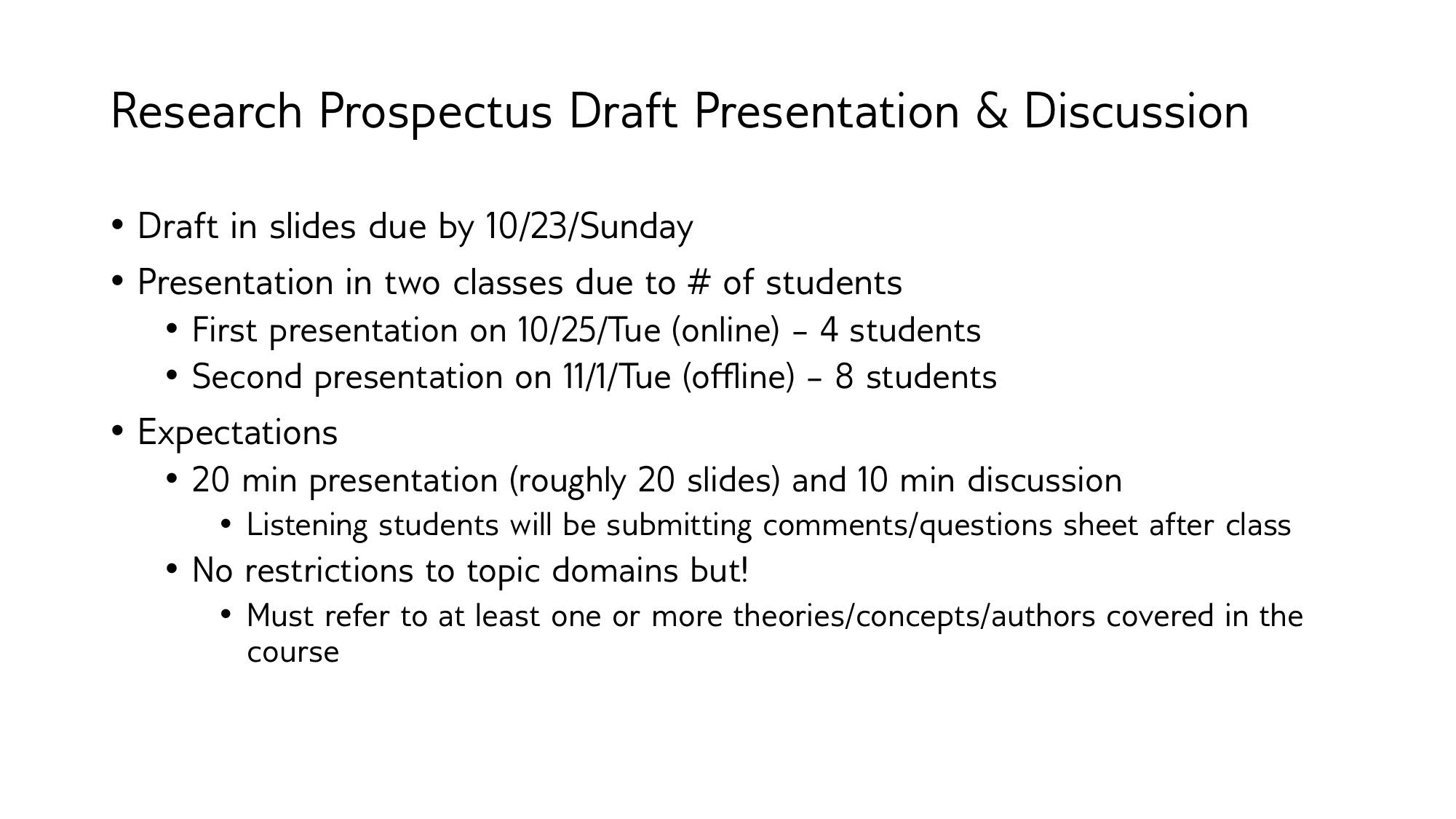

# Research Prospectus Draft Presentation & Discussion
Draft in slides due by 10/23/Sunday
Presentation in two classes due to # of students
First presentation on 10/25/Tue (online) – 4 students
Second presentation on 11/1/Tue (offline) – 8 students
Expectations
20 min presentation (roughly 20 slides) and 10 min discussion
Listening students will be submitting comments/questions sheet after class
No restrictions to topic domains but!
Must refer to at least one or more theories/concepts/authors covered in the course